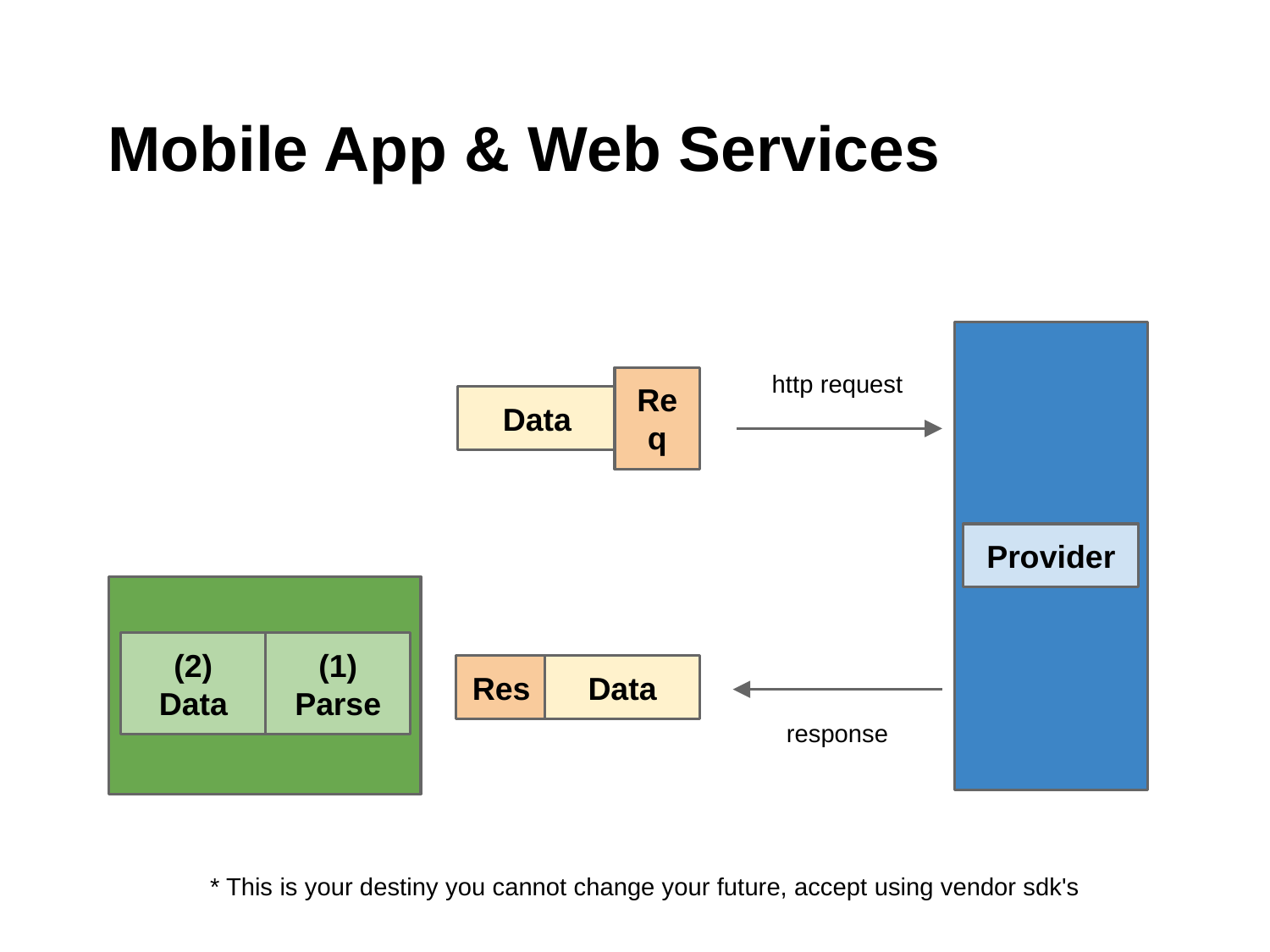

# Mobile App & Web Services

Provider
http request
Data
Req

(2)
Data
(1)
Parse
Res
Data
response
* This is your destiny you cannot change your future, accept using vendor sdk's